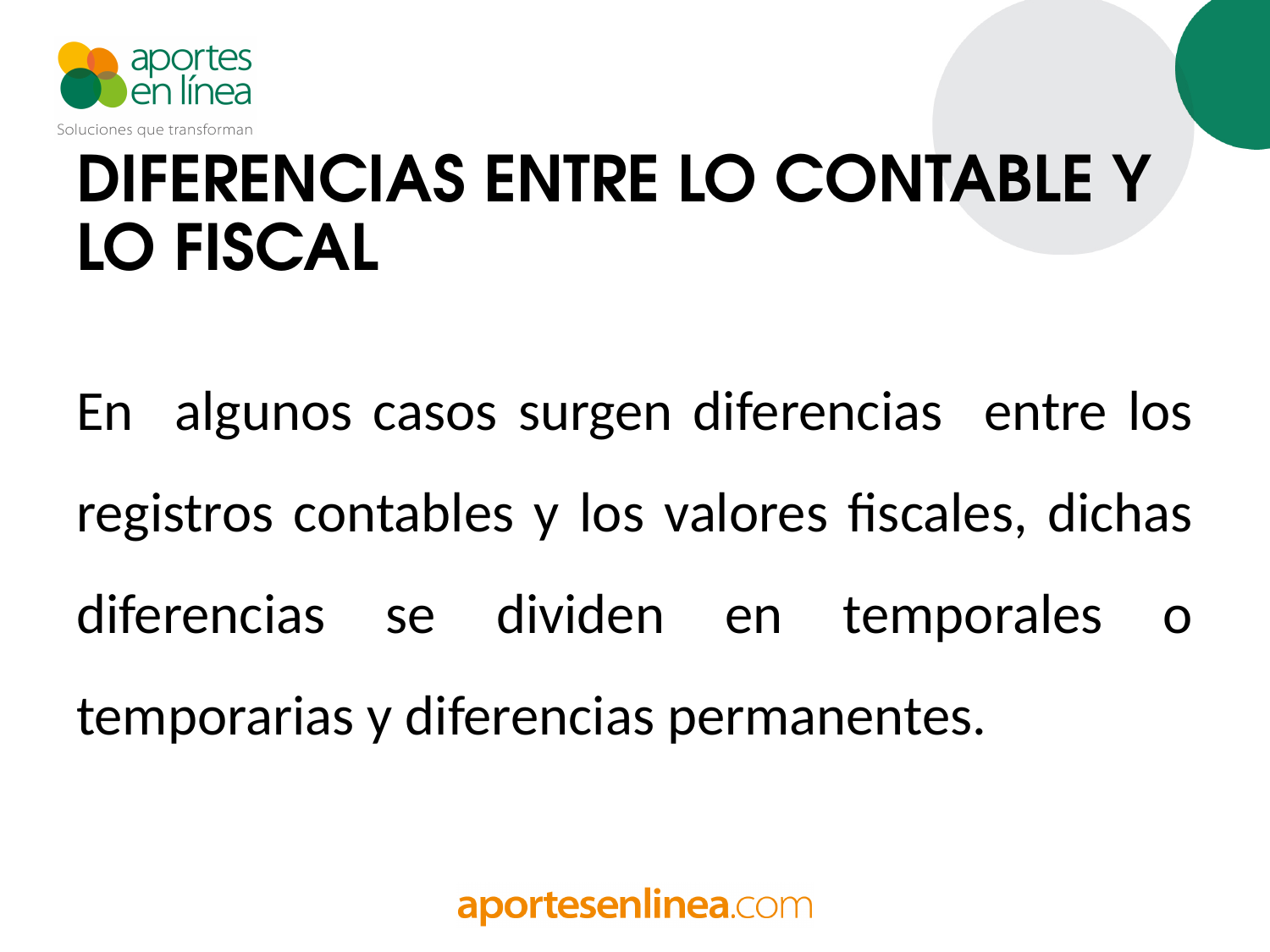

# DIFERENCIAS ENTRE LO CONTABLE Y LO FISCAL
En  algunos casos surgen diferencias  entre los registros contables y los valores fiscales, dichas diferencias se dividen en temporales o temporarias y diferencias permanentes.